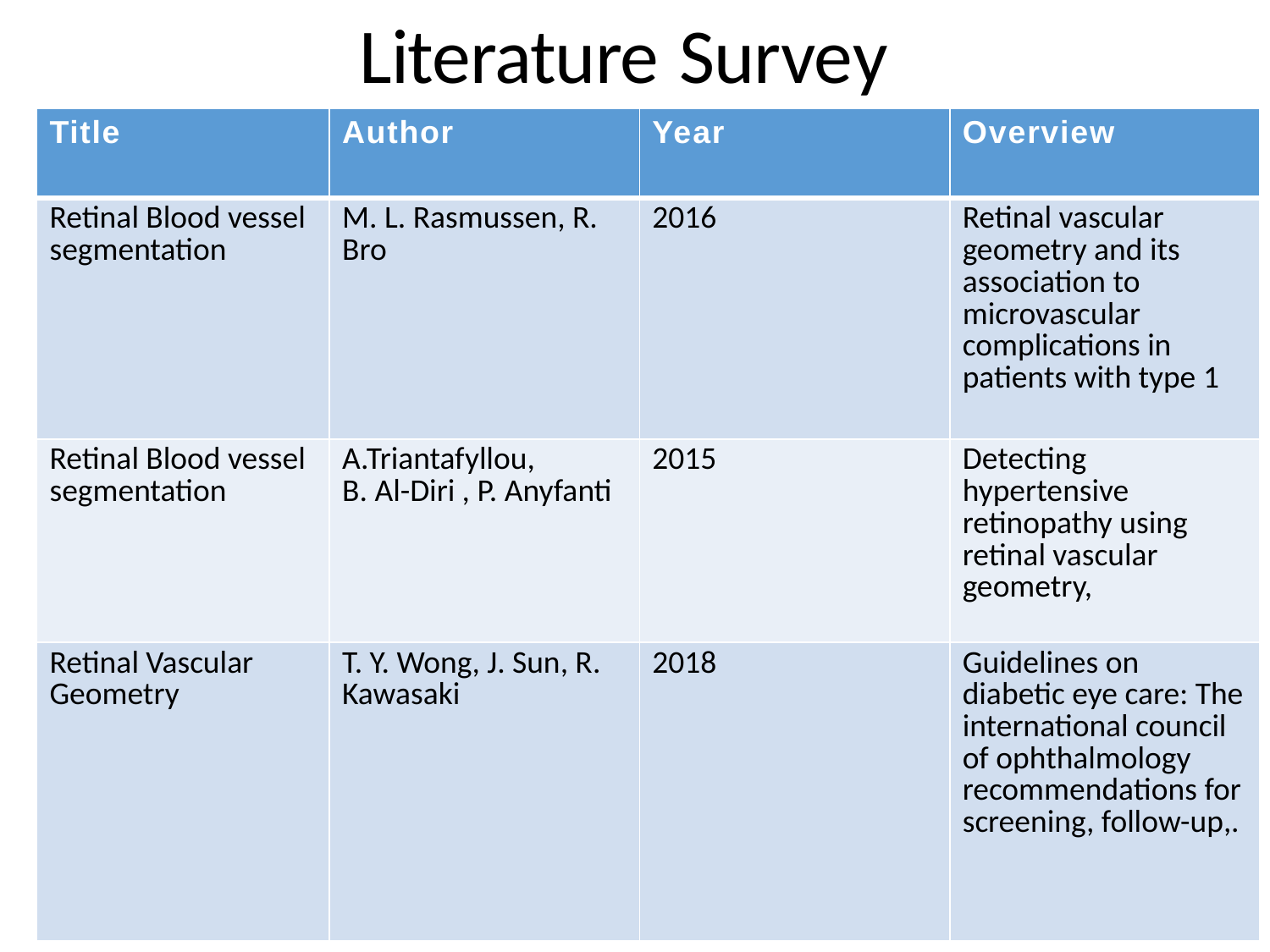

Literature Survey
| Title | Author | Year | Overview |
| --- | --- | --- | --- |
| Retinal Blood vessel segmentation | M. L. Rasmussen, R. Bro | 2016 | Retinal vascular geometry and its association to microvascular complications in patients with type 1 |
| Retinal Blood vessel segmentation | A.Triantafyllou, B. Al-Diri , P. Anyfanti | 2015 | Detecting hypertensive retinopathy using retinal vascular geometry, |
| Retinal Vascular Geometry | T. Y. Wong, J. Sun, R. Kawasaki | 2018 | Guidelines on diabetic eye care: The international council of ophthalmology recommendations for screening, follow-up,. |